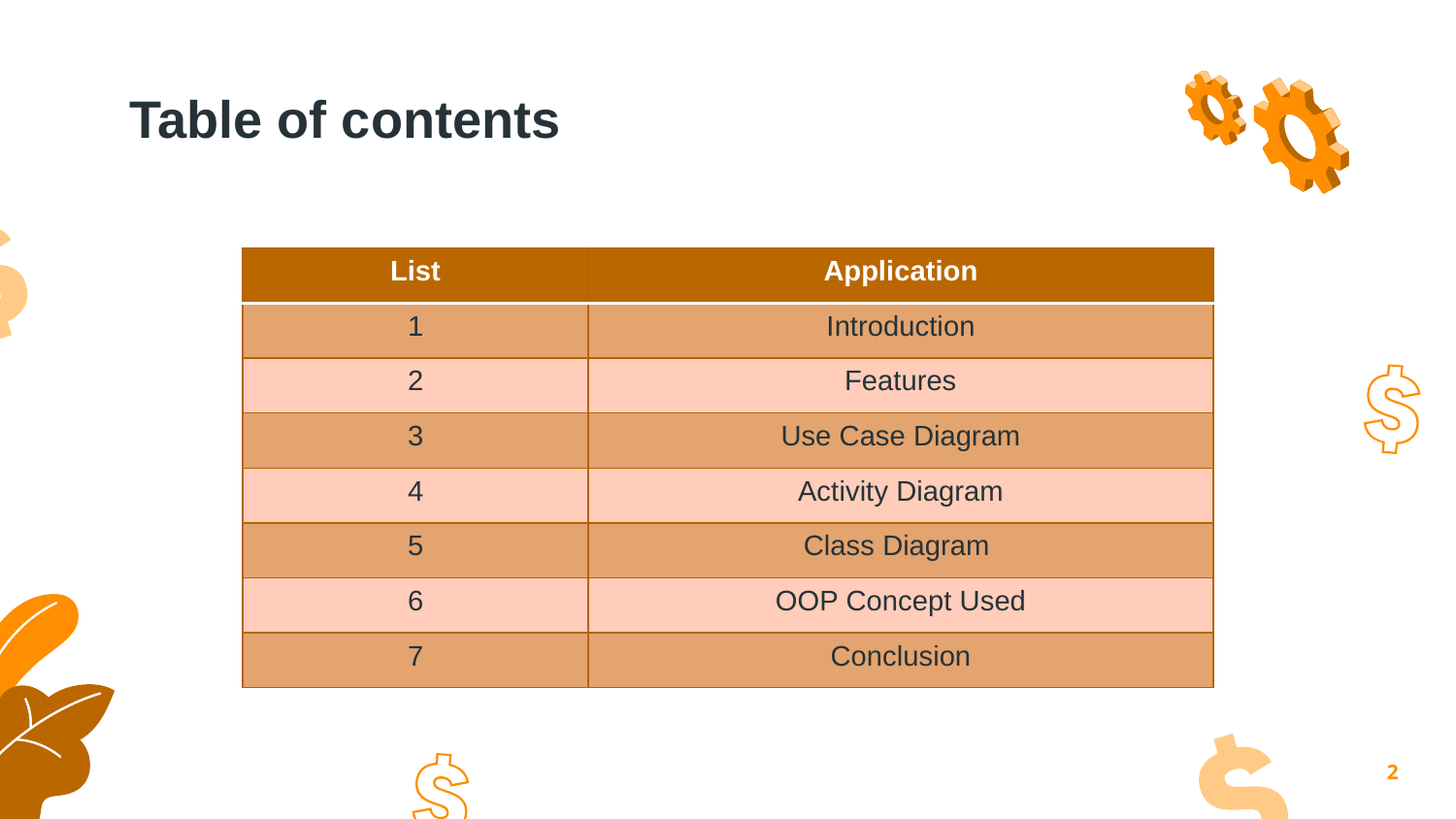

# Table of contents
| List | Application |
| --- | --- |
| 1 | Introduction |
| 2 | Features |
| 3 | Use Case Diagram |
| 4 | Activity Diagram |
| 5 | Class Diagram |
| 6 | OOP Concept Used |
| 7 | Conclusion |
2